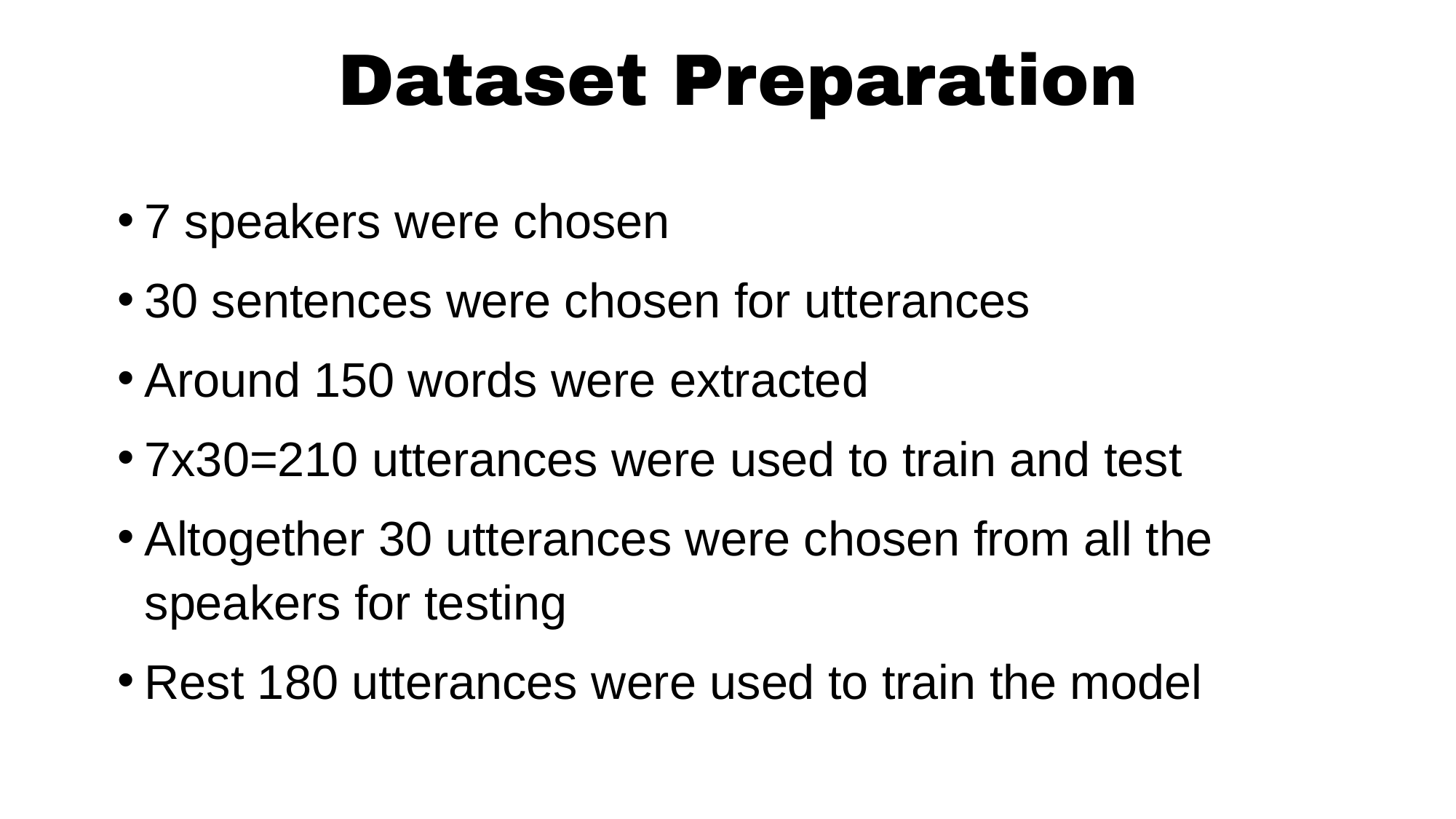

Dataset Preparation
7 speakers were chosen
30 sentences were chosen for utterances
Around 150 words were extracted
7x30=210 utterances were used to train and test
Altogether 30 utterances were chosen from all the speakers for testing
Rest 180 utterances were used to train the model